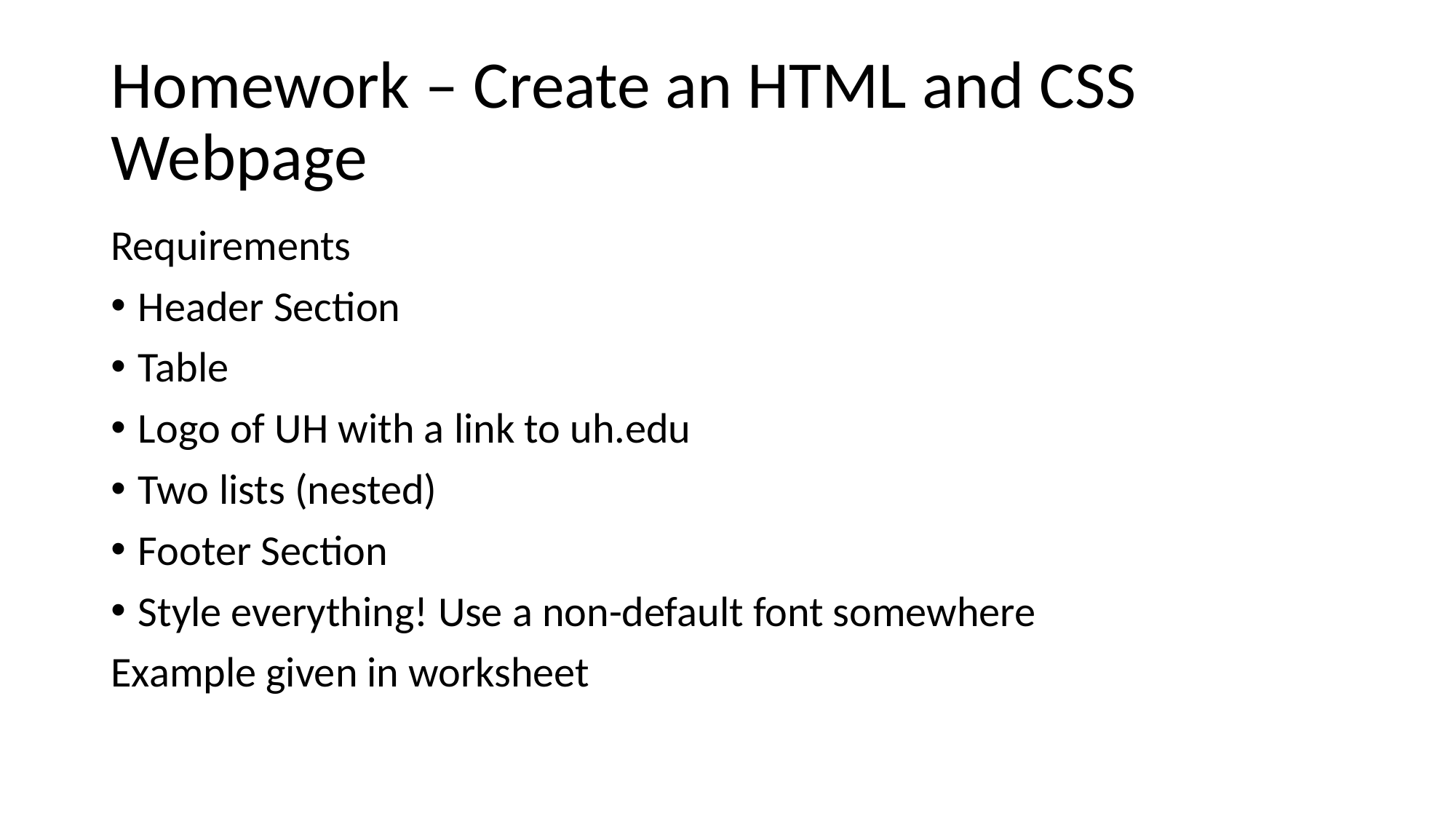

# Homework – Create an HTML and CSS Webpage
Requirements
Header Section
Table
Logo of UH with a link to uh.edu
Two lists (nested)
Footer Section
Style everything! Use a non-default font somewhere
Example given in worksheet